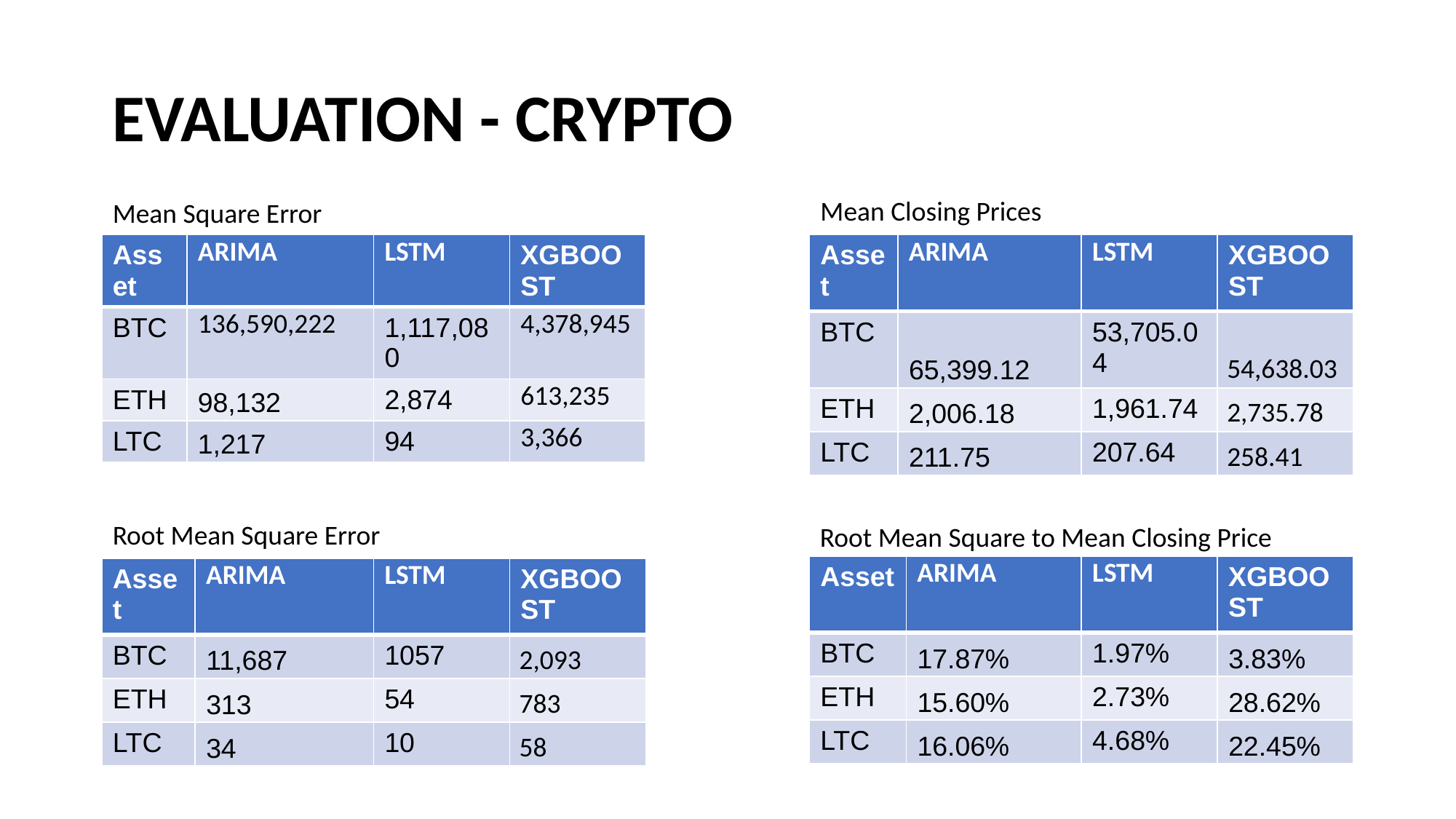

# EVALUATION - CRYPTO
Mean Closing Prices
Mean Square Error
| Asset | ARIMA | LSTM | XGBOOST |
| --- | --- | --- | --- |
| BTC | 136,590,222 | 1,117,080 | 4,378,945 |
| ETH | 98,132 | 2,874 | 613,235 |
| LTC | 1,217 | 94 | 3,366 |
| Asset | ARIMA | LSTM | XGBOOST |
| --- | --- | --- | --- |
| BTC | 65,399.12 | 53,705.04 | 54,638.03 |
| ETH | 2,006.18 | 1,961.74 | 2,735.78 |
| LTC | 211.75 | 207.64 | 258.41 |
Root Mean Square Error
Root Mean Square to Mean Closing Price
| Asset | ARIMA | LSTM | XGBOOST |
| --- | --- | --- | --- |
| BTC | 17.87% | 1.97% | 3.83% |
| ETH | 15.60% | 2.73% | 28.62% |
| LTC | 16.06% | 4.68% | 22.45% |
| Asset | ARIMA | LSTM | XGBOOST |
| --- | --- | --- | --- |
| BTC | 11,687 | 1057 | 2,093 |
| ETH | 313 | 54 | 783 |
| LTC | 34 | 10 | 58 |